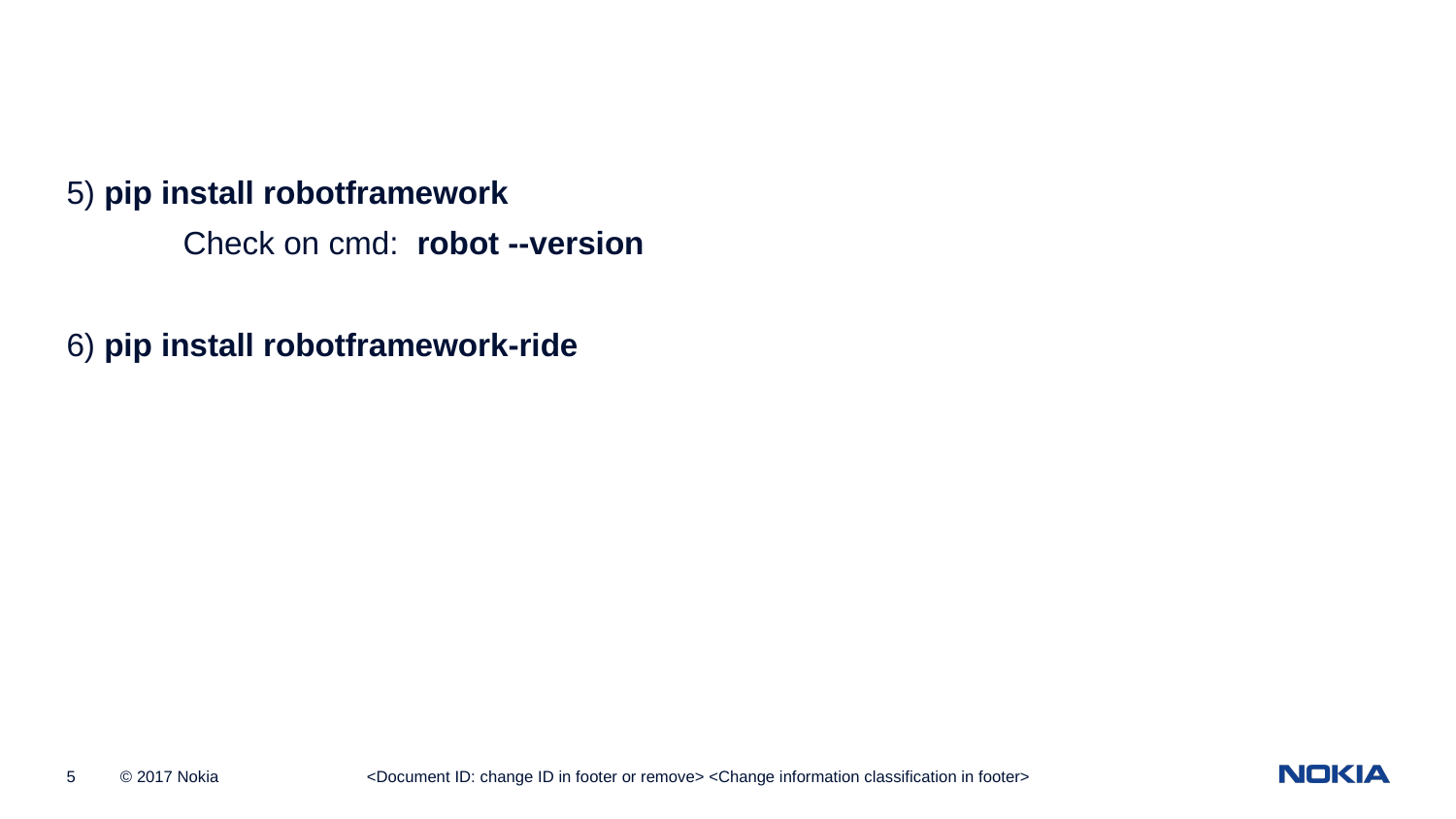

5) pip install robotframework
             Check on cmd:  robot --version

6) pip install robotframework-ride
<Document ID: change ID in footer or remove> <Change information classification in footer>